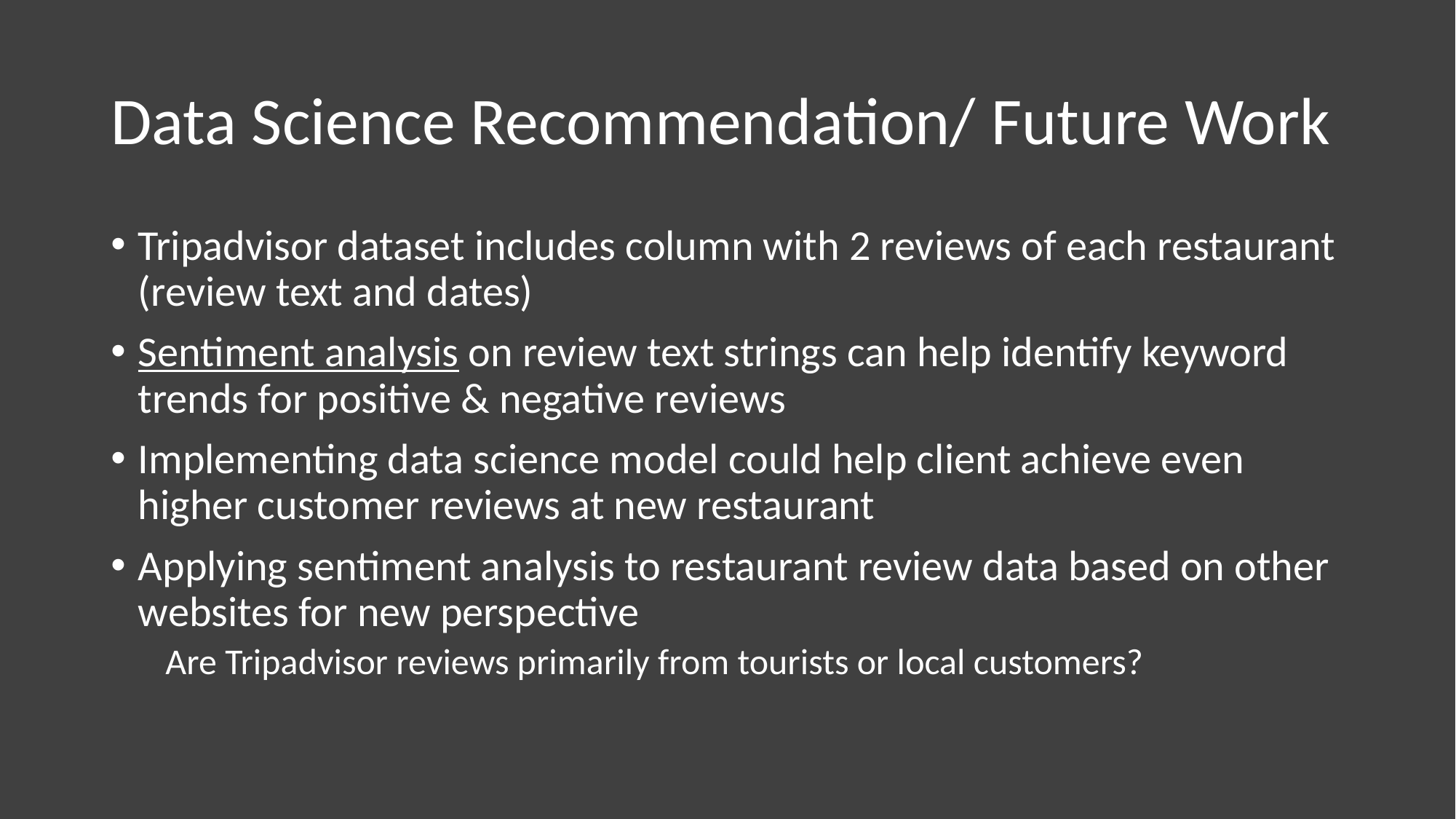

# Data Science Recommendation/ Future Work
Tripadvisor dataset includes column with 2 reviews of each restaurant (review text and dates)
Sentiment analysis on review text strings can help identify keyword trends for positive & negative reviews
Implementing data science model could help client achieve even higher customer reviews at new restaurant
Applying sentiment analysis to restaurant review data based on other websites for new perspective
Are Tripadvisor reviews primarily from tourists or local customers?